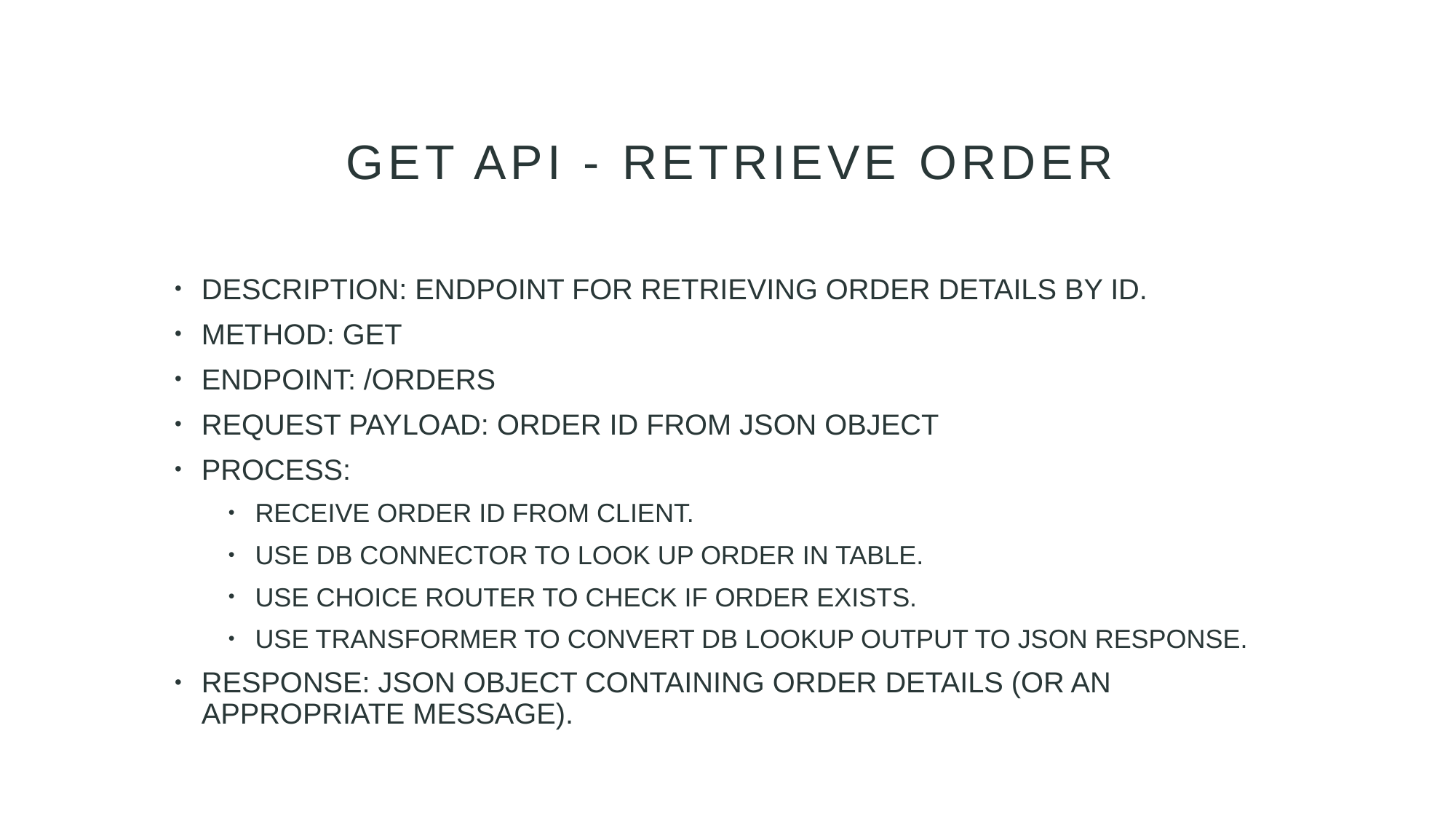

# GET API - Retrieve Order
Description: Endpoint for retrieving order details by ID.
Method: GET
Endpoint: /orders
Request Payload: Order ID from JSON object
Process:
Receive order ID from client.
Use DB connector to look up order in table.
USE CHOICE Router to check if ORDER exists.
USE Transformer to convert DB lookup output to JSON response.
Response: JSON object containing order details (or AN appropriate message).